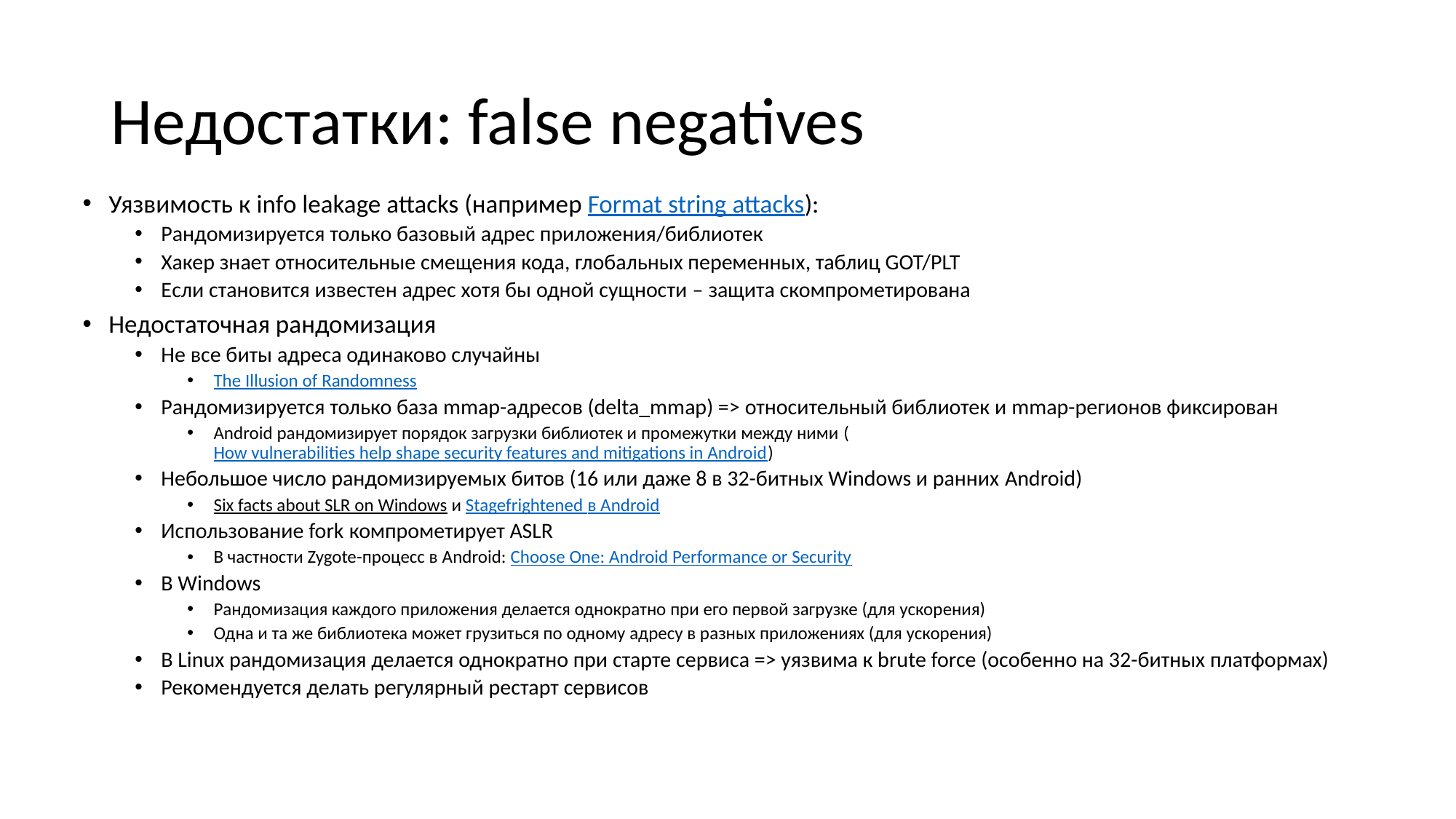

# Недостатки: false negatives
Уязвимость к info leakage attacks (например Format string attacks):
Рандомизируется только базовый адрес приложения/библиотек
Хакер знает относительные смещения кода, глобальных переменных, таблиц GOT/PLT
Eсли становится известен адрес хотя бы одной сущности – защита скомпрометирована
Недостаточная рандомизация
Не все биты адреса одинаково случайны
The Illusion of Randomness
Рандомизируется только база mmap-адресов (delta_mmap) => относительный библиотек и mmap-регионов фиксирован
Android рандомизирует порядок загрузки библиотек и промежутки между ними (How vulnerabilities help shape security features and mitigations in Android)
Небольшое число рандомизируемых битов (16 или даже 8 в 32-битных Windows и ранних Android)
Six facts about SLR on Windows и Stagefrightened в Android
Использование fork компрометирует ASLR
В частности Zygote-процесс в Android: Choose One: Android Performance or Security
В Windows
Рандомизация каждого приложения делается однократно при его первой загрузке (для ускорения)
Одна и та же библиотека может грузиться по одному адресу в разных приложениях (для ускорения)
В Linux рандомизация делается однократно при старте сервиса => уязвима к brute force (особенно на 32-битных платформах)
Рекомендуется делать регулярный рестарт сервисов